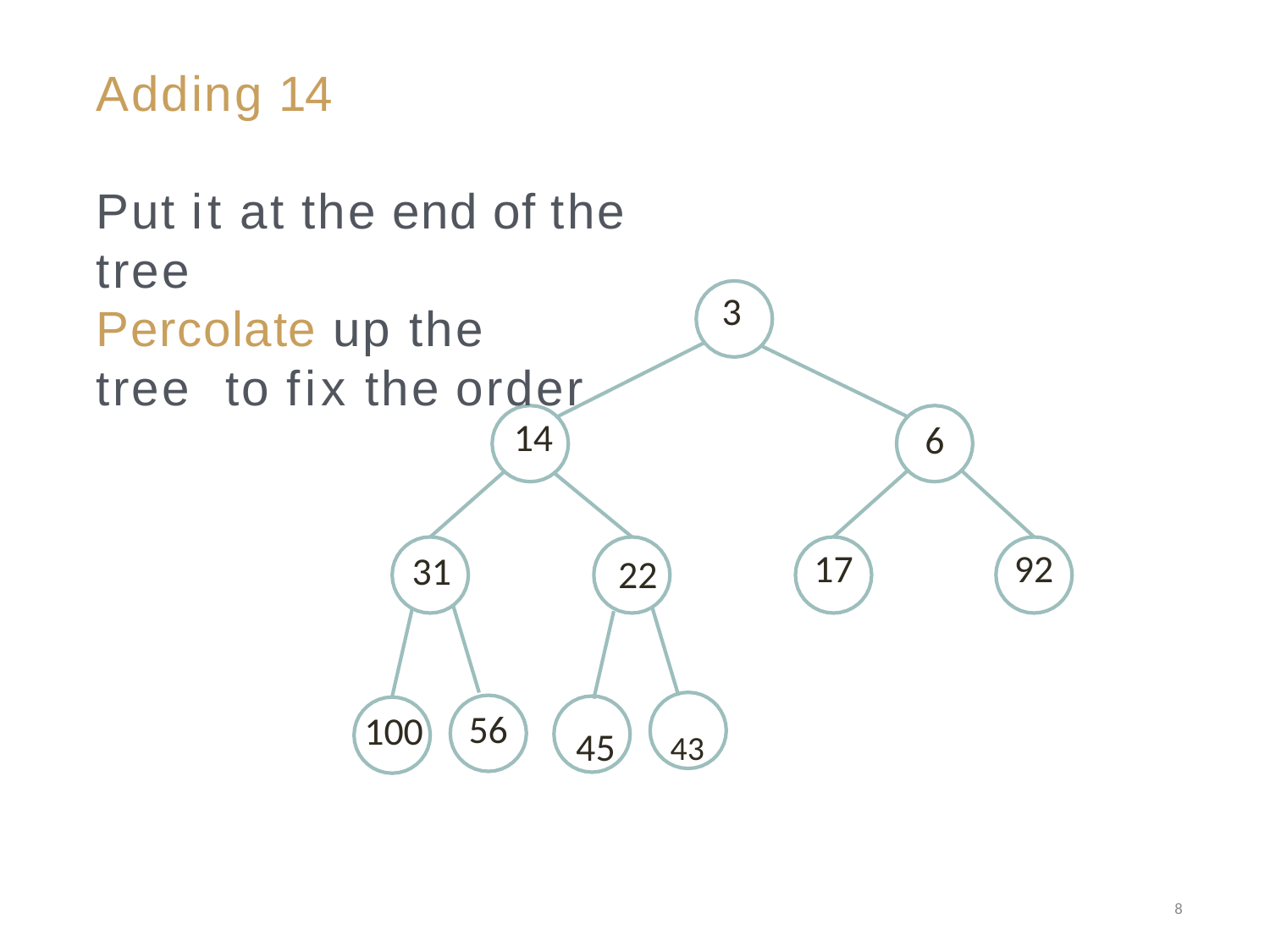

# Adding 14
Put it at the end of the tree

3
Percolate up the tree  to fix the order
14

6

17
92
31
22

45	43
56
100

8